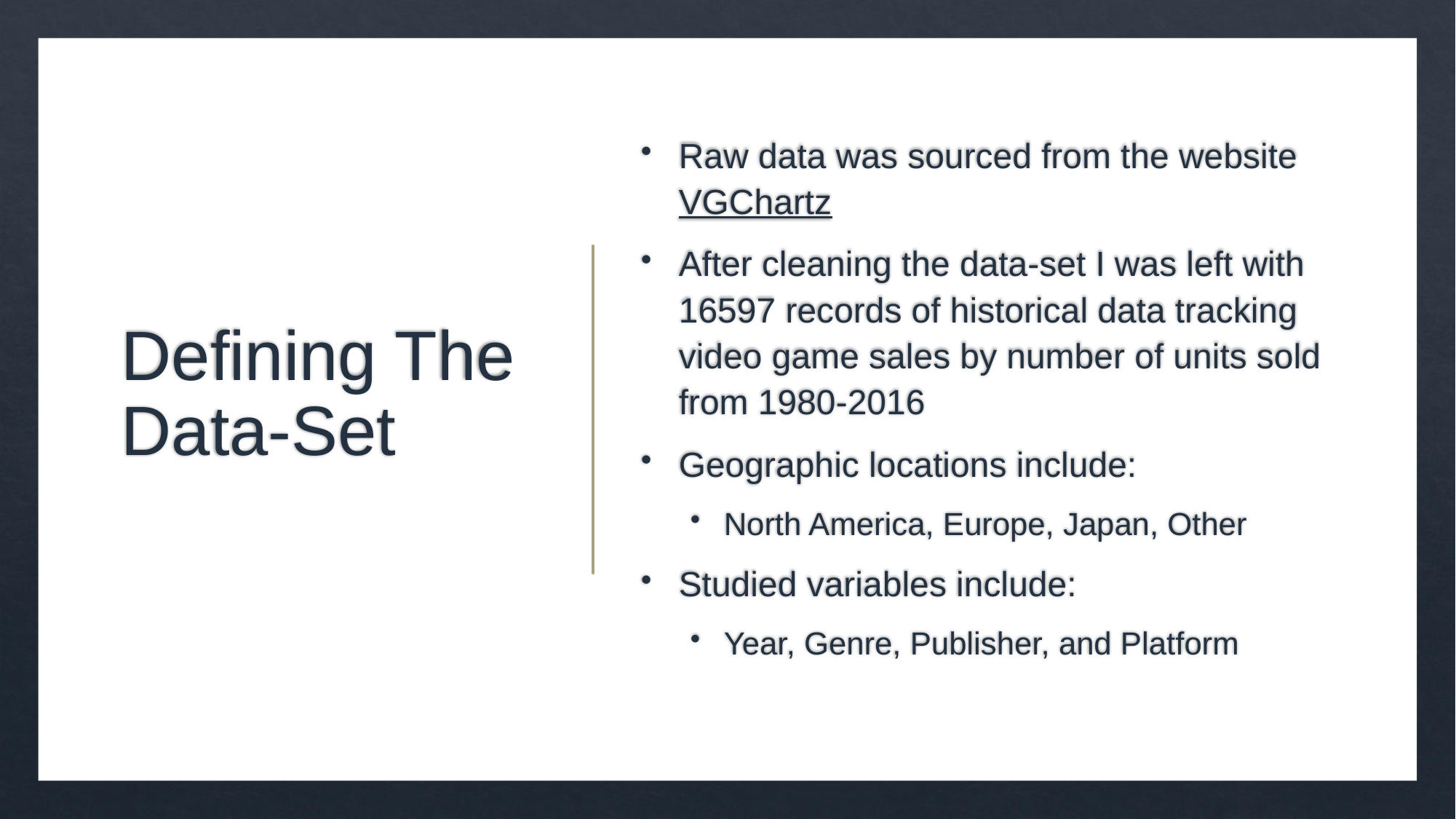

# Defining The Data-Set
Raw data was sourced from the website VGChartz
After cleaning the data-set I was left with 16597 records of historical data tracking video game sales by number of units sold from 1980-2016
Geographic locations include:
North America, Europe, Japan, Other
Studied variables include:
Year, Genre, Publisher, and Platform